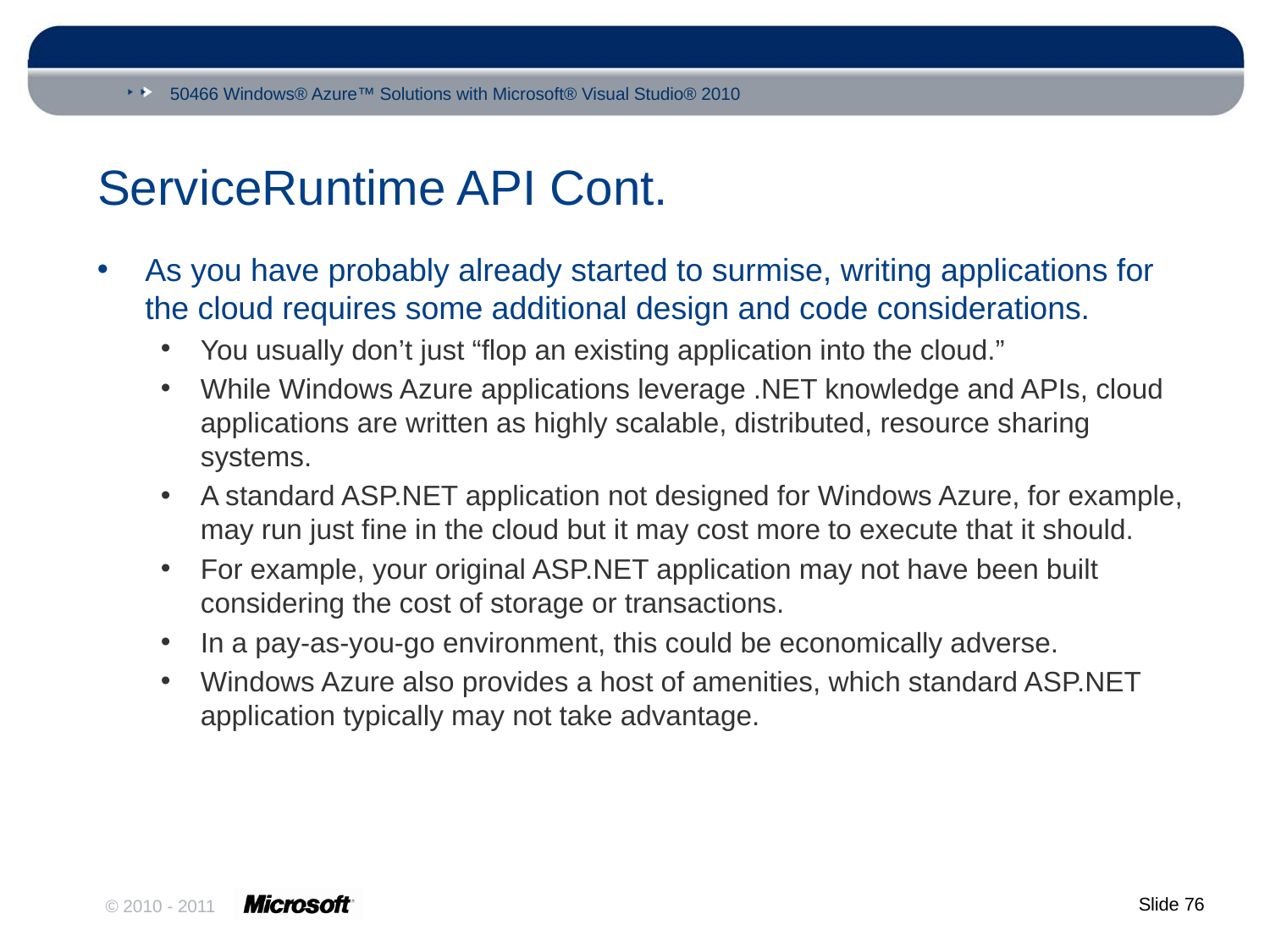

# ServiceRuntime API Cont.
As you have probably already started to surmise, writing applications for the cloud requires some additional design and code considerations.
You usually don’t just “flop an existing application into the cloud.”
While Windows Azure applications leverage .NET knowledge and APIs, cloud applications are written as highly scalable, distributed, resource sharing systems.
A standard ASP.NET application not designed for Windows Azure, for example, may run just fine in the cloud but it may cost more to execute that it should.
For example, your original ASP.NET application may not have been built considering the cost of storage or transactions.
In a pay-as-you-go environment, this could be economically adverse.
Windows Azure also provides a host of amenities, which standard ASP.NET application typically may not take advantage.